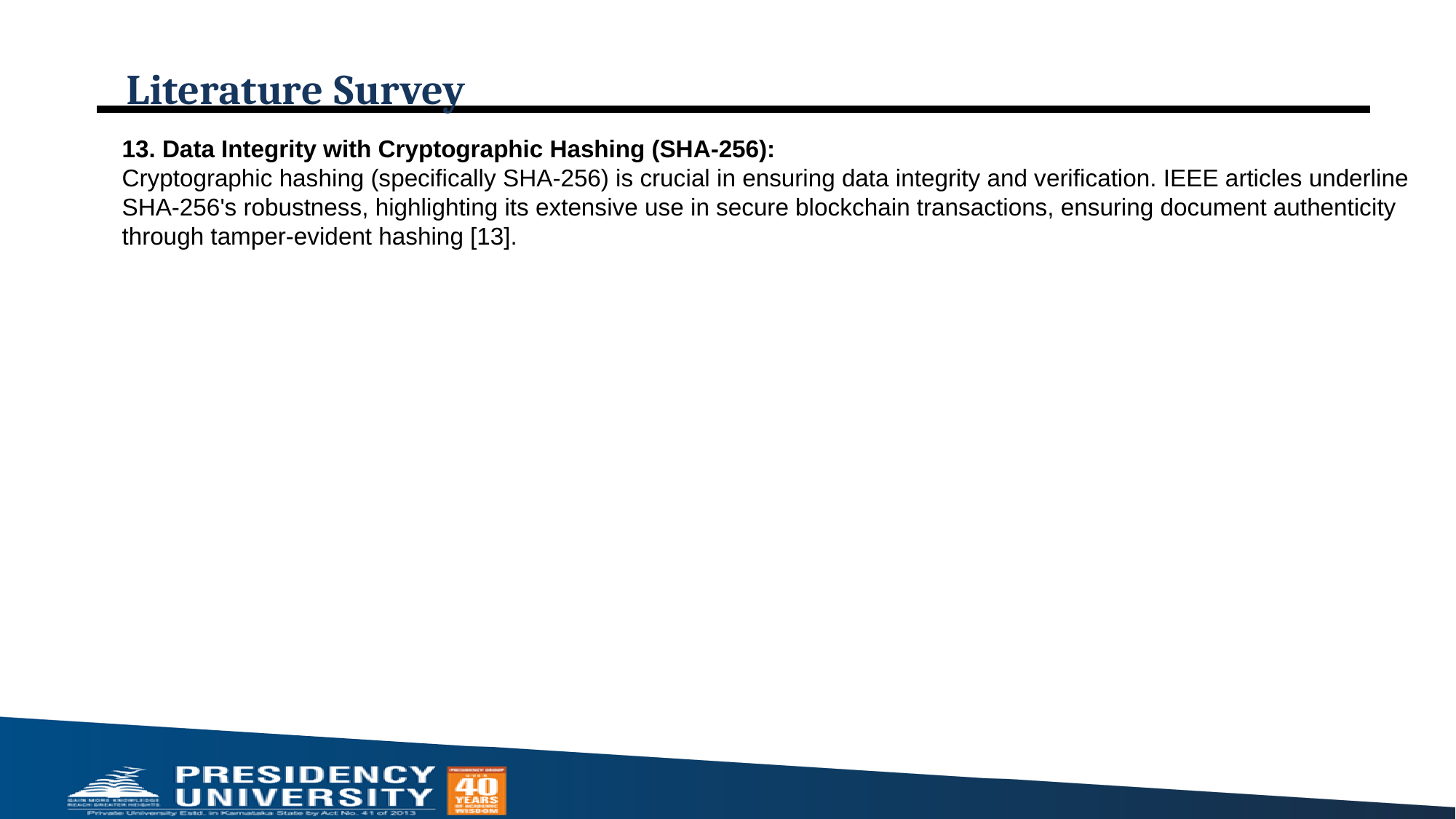

# Literature Survey
13. Data Integrity with Cryptographic Hashing (SHA-256):
Cryptographic hashing (specifically SHA-256) is crucial in ensuring data integrity and verification. IEEE articles underline SHA-256's robustness, highlighting its extensive use in secure blockchain transactions, ensuring document authenticity through tamper-evident hashing [13].